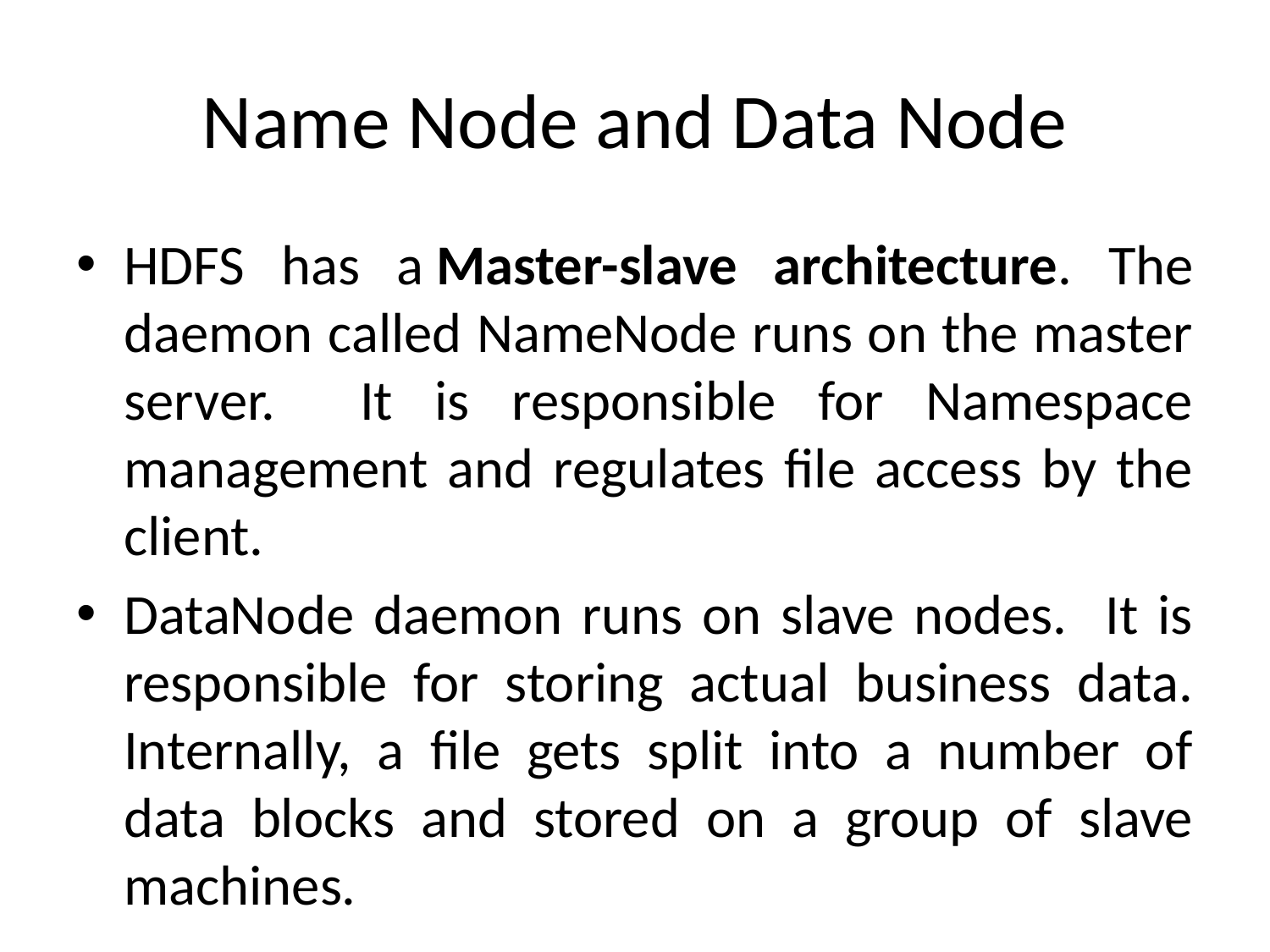

# Name Node and Data Node
HDFS has a Master-slave architecture. The daemon called NameNode runs on the master server.  It is responsible for Namespace management and regulates file access by the client.
DataNode daemon runs on slave nodes.  It is responsible for storing actual business data. Internally, a file gets split into a number of data blocks and stored on a group of slave machines.